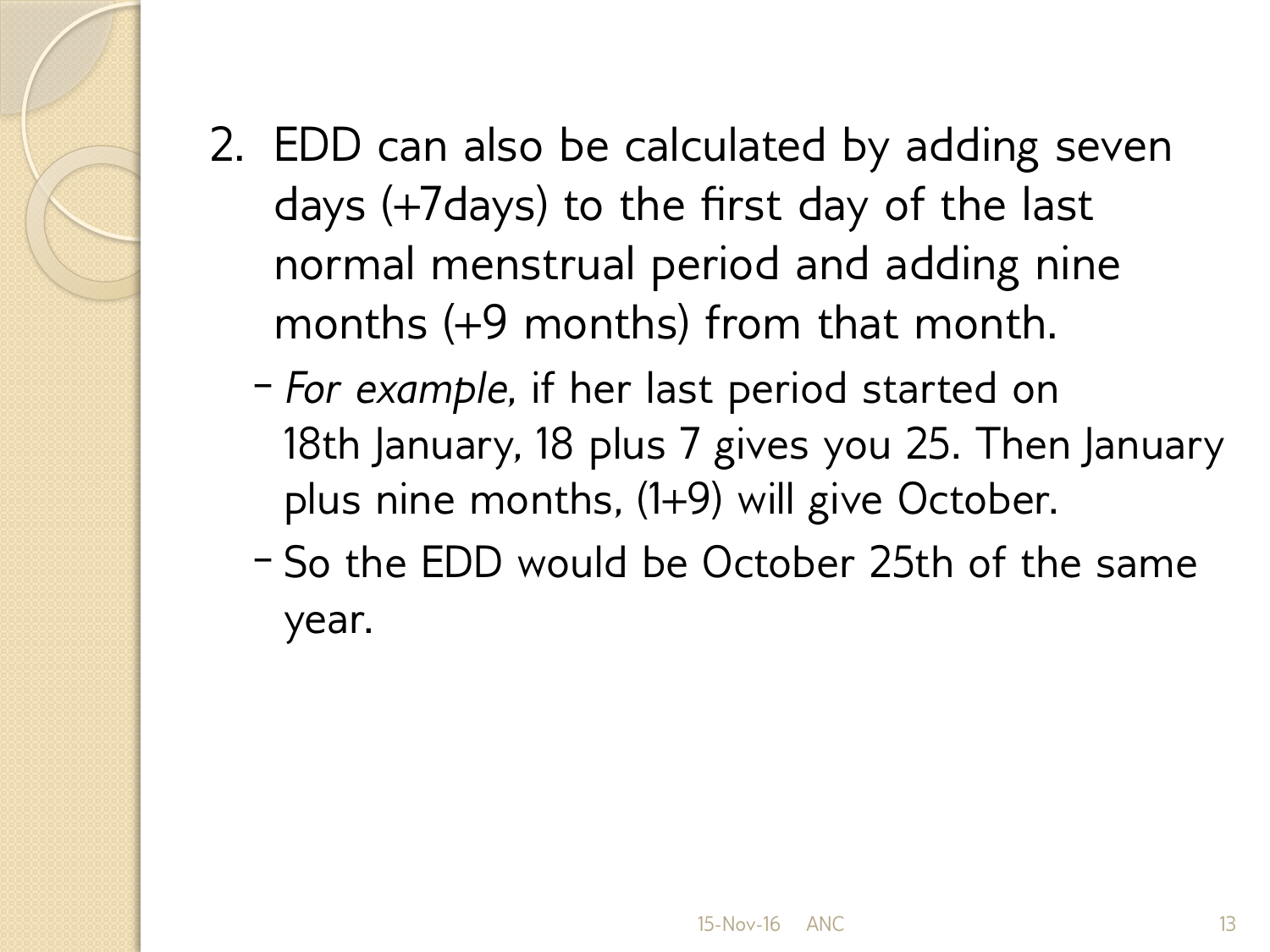

EDD can also be calculated by adding seven days (+7days) to the first day of the last normal menstrual period and adding nine months (+9 months) from that month.
For example, if her last period started on 18th January, 18 plus 7 gives you 25. Then January plus nine months, (1+9) will give October.
So the EDD would be October 25th of the same year.
15-Nov-16
ANC
13